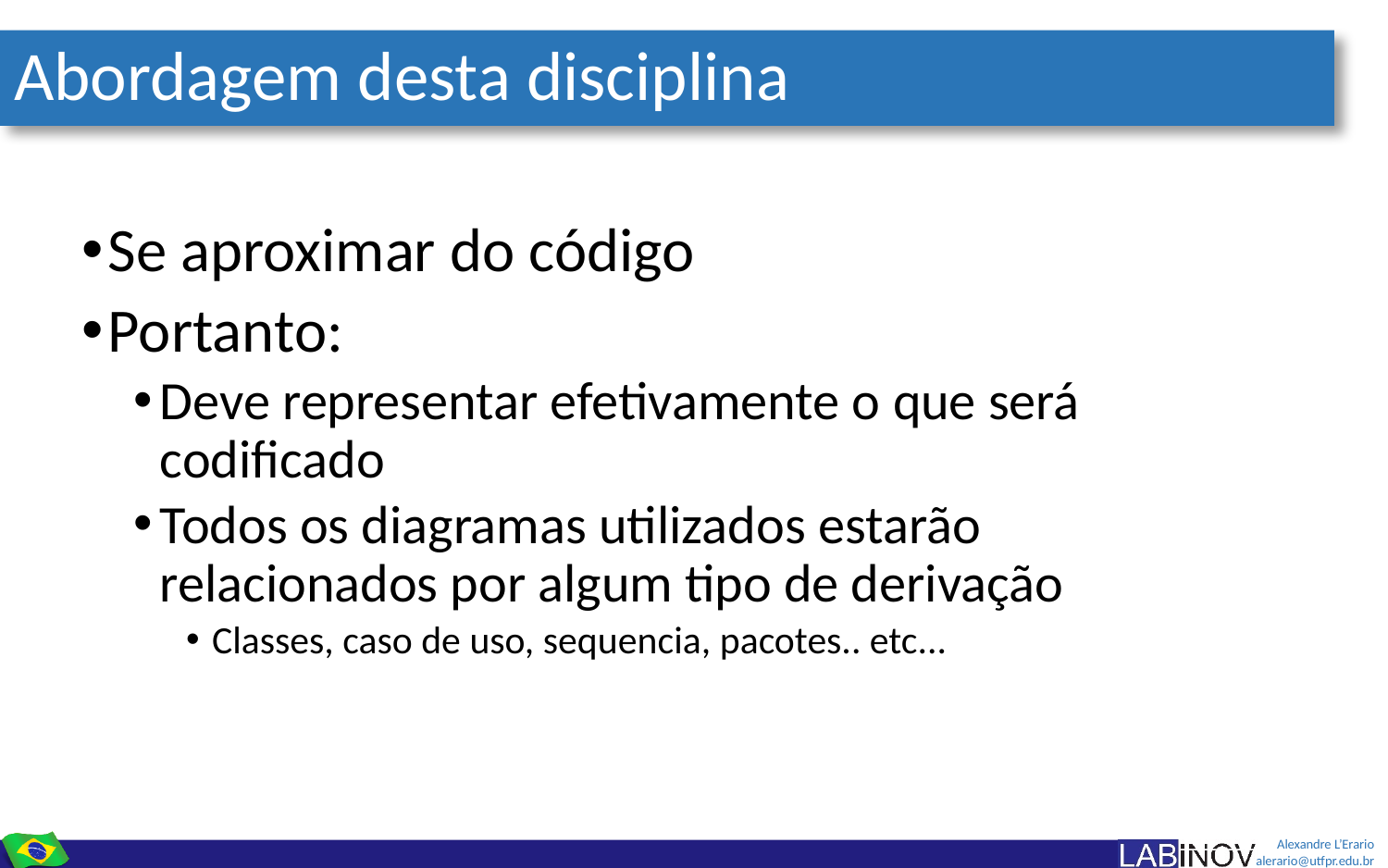

# Abordagem desta disciplina
Se aproximar do código
Portanto:
Deve representar efetivamente o que será codificado
Todos os diagramas utilizados estarão relacionados por algum tipo de derivação
Classes, caso de uso, sequencia, pacotes.. etc...